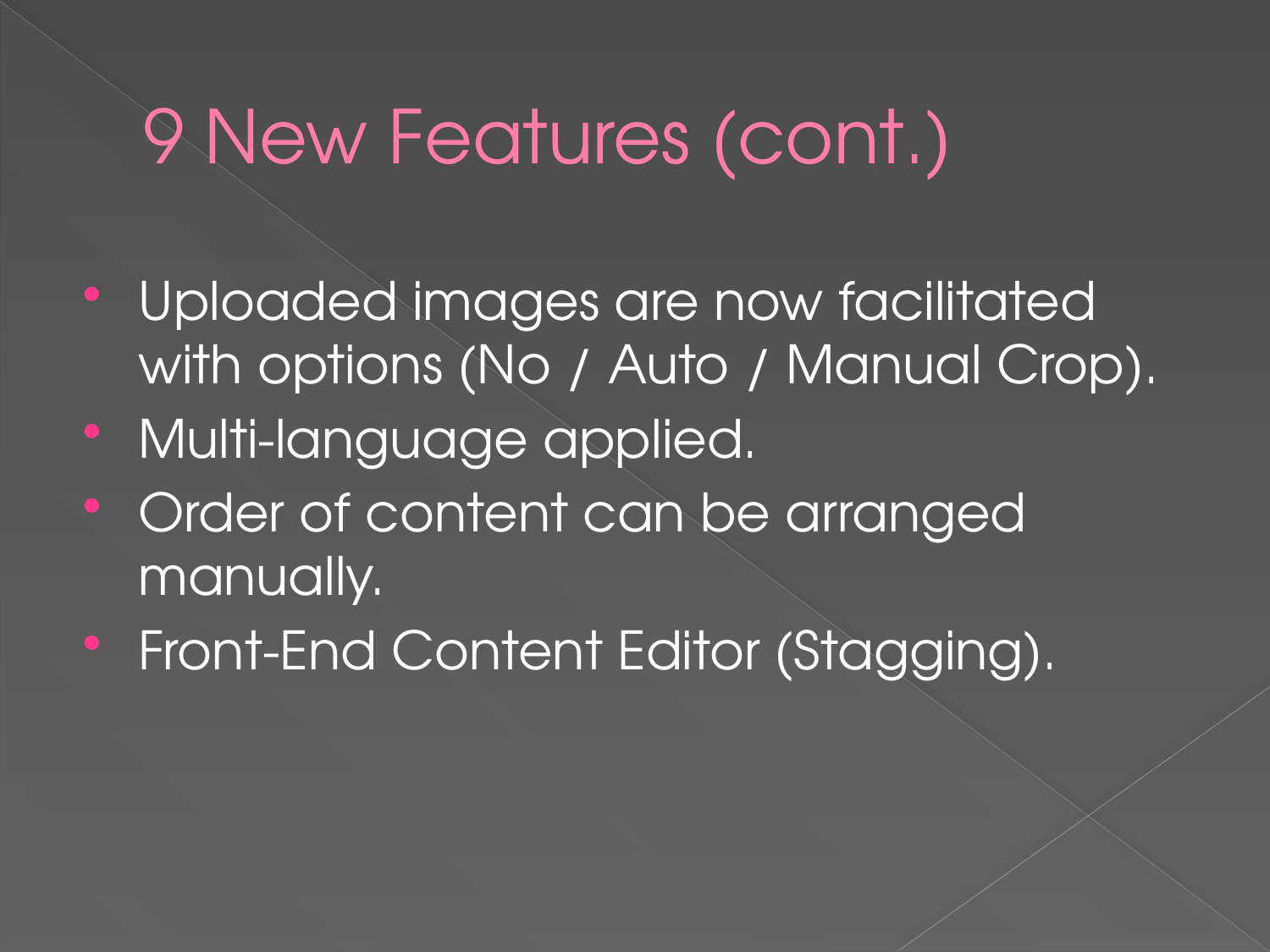

# 9 New Features (cont.)
Uploaded images are now facilitated with options (No / Auto / Manual Crop).
Multi-language applied.
Order of content can be arranged manually.
Front-End Content Editor (Stagging).